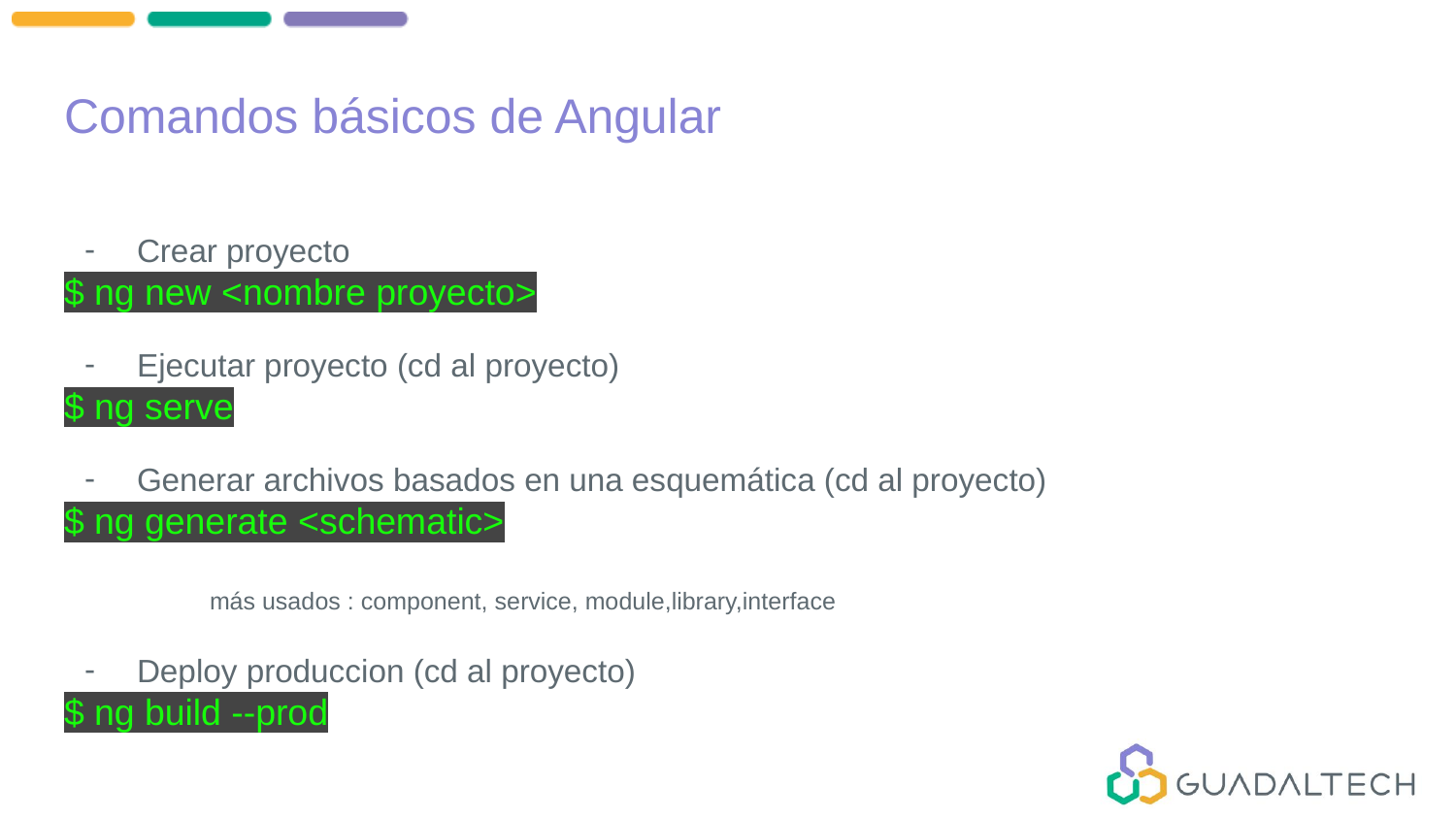

# Comandos básicos de Angular
Crear proyecto
$ ng new <nombre proyecto>
Ejecutar proyecto (cd al proyecto)
$ ng serve
Generar archivos basados en una esquemática (cd al proyecto)
$ ng generate <schematic>
	más usados : component, service, module,library,interface
Deploy produccion (cd al proyecto)
$ ng build --prod